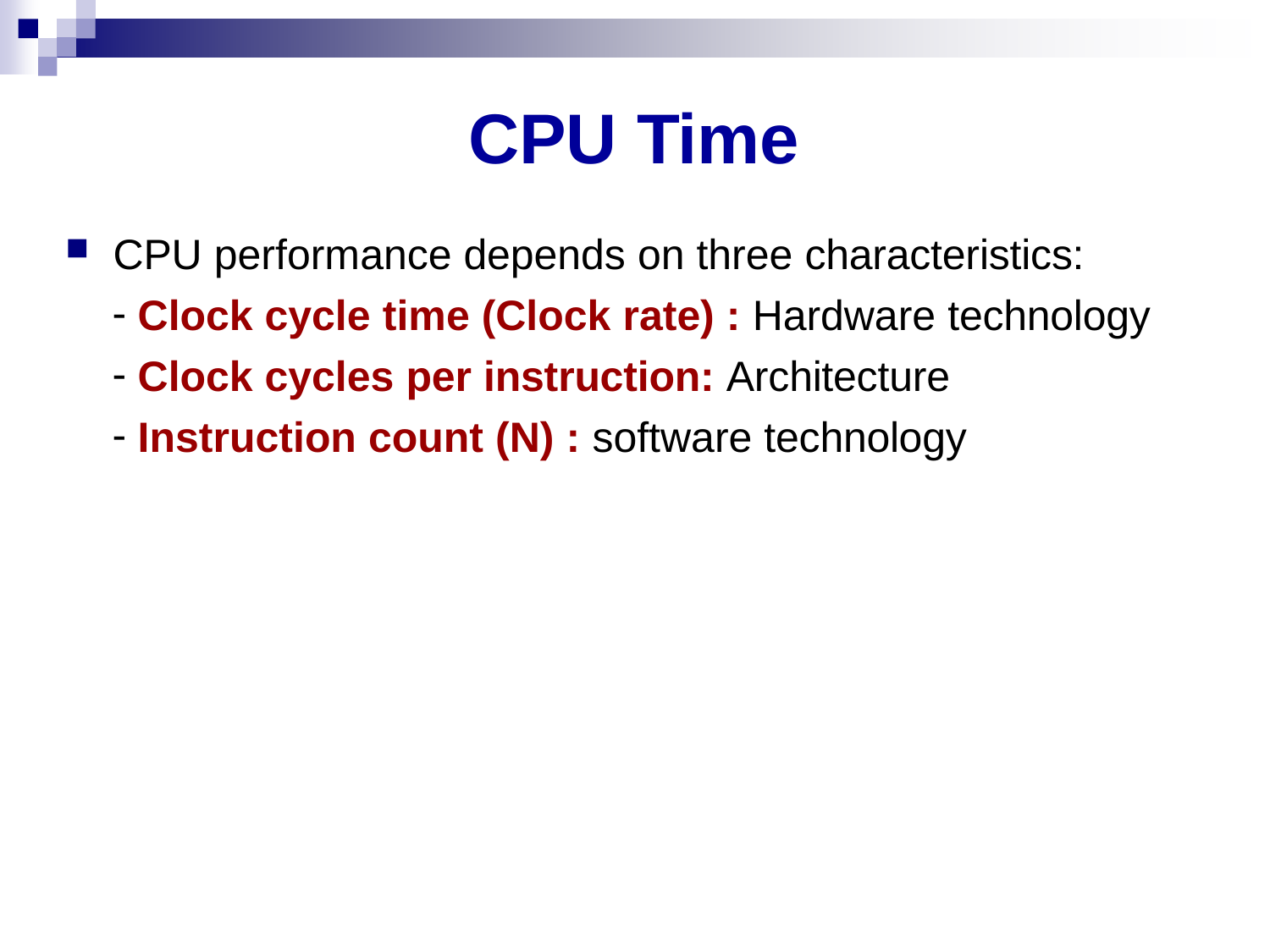

# CPU Time
CPU performance depends on three characteristics:
Clock cycle time (Clock rate) : Hardware technology
Clock cycles per instruction: Architecture
Instruction count (N) : software technology